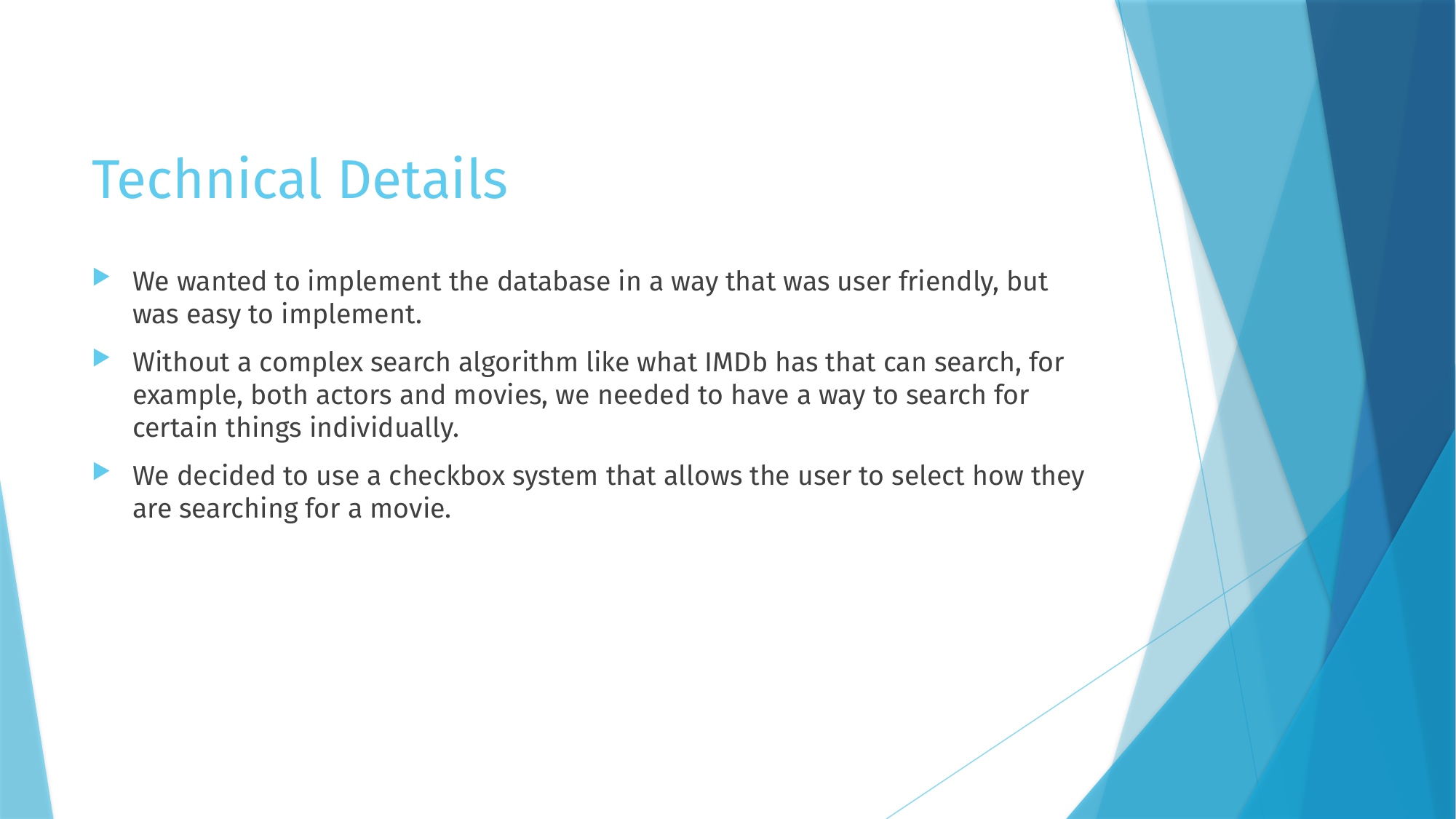

# Technical Details
We wanted to implement the database in a way that was user friendly, but was easy to implement.
Without a complex search algorithm like what IMDb has that can search, for example, both actors and movies, we needed to have a way to search for certain things individually.
We decided to use a checkbox system that allows the user to select how they are searching for a movie.